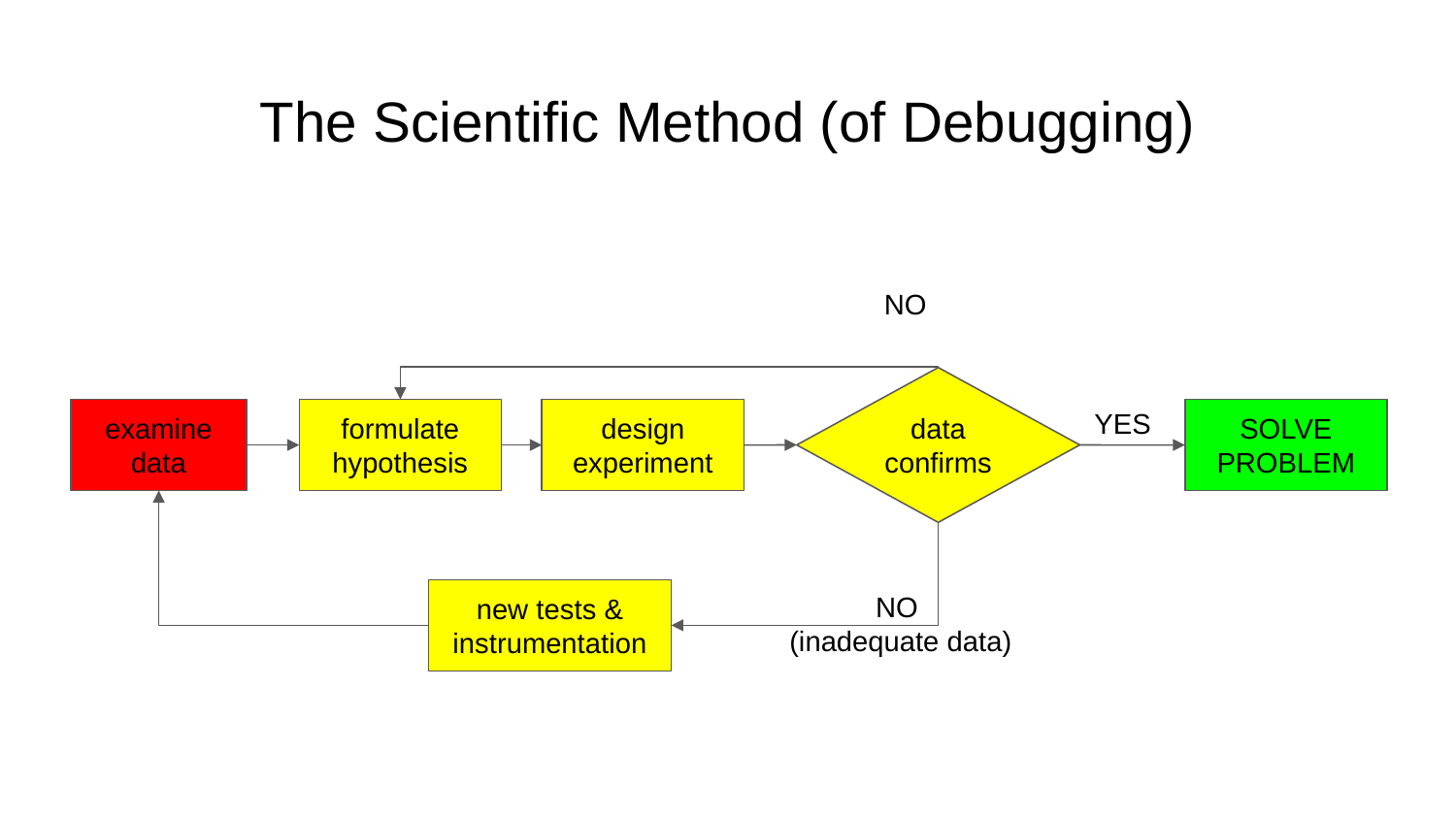

# The Scientific Method (of Debugging)
NO
data confirms
YES
examine data
formulate hypothesis
design experiment
SOLVE PROBLEM
NO
(inadequate data)
new tests & instrumentation